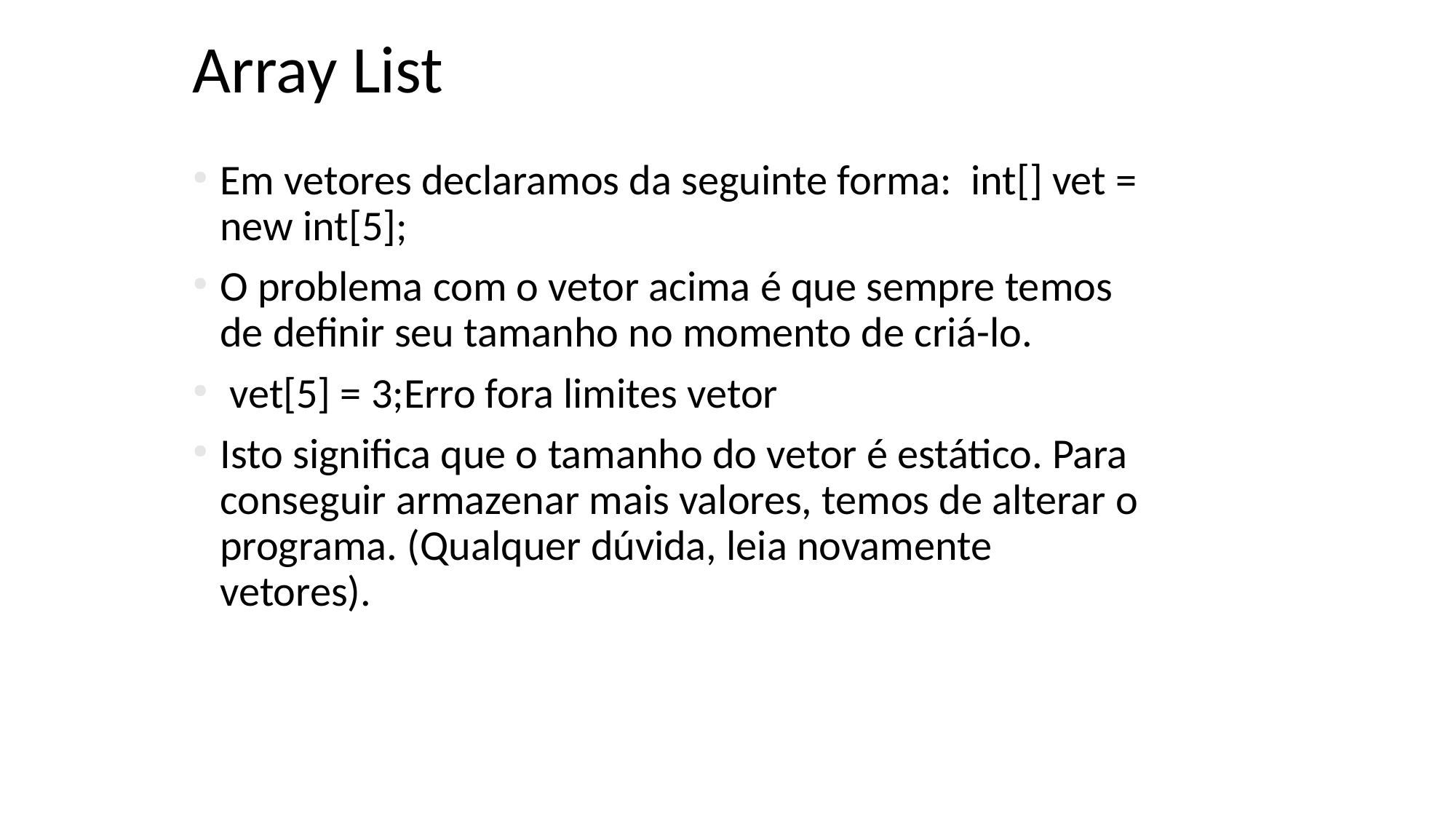

Array List
Em vetores declaramos da seguinte forma:  int[] vet = new int[5];
O problema com o vetor acima é que sempre temos de definir seu tamanho no momento de criá-lo.
 vet[5] = 3;Erro fora limites vetor
Isto significa que o tamanho do vetor é estático. Para conseguir armazenar mais valores, temos de alterar o programa. (Qualquer dúvida, leia novamente vetores).